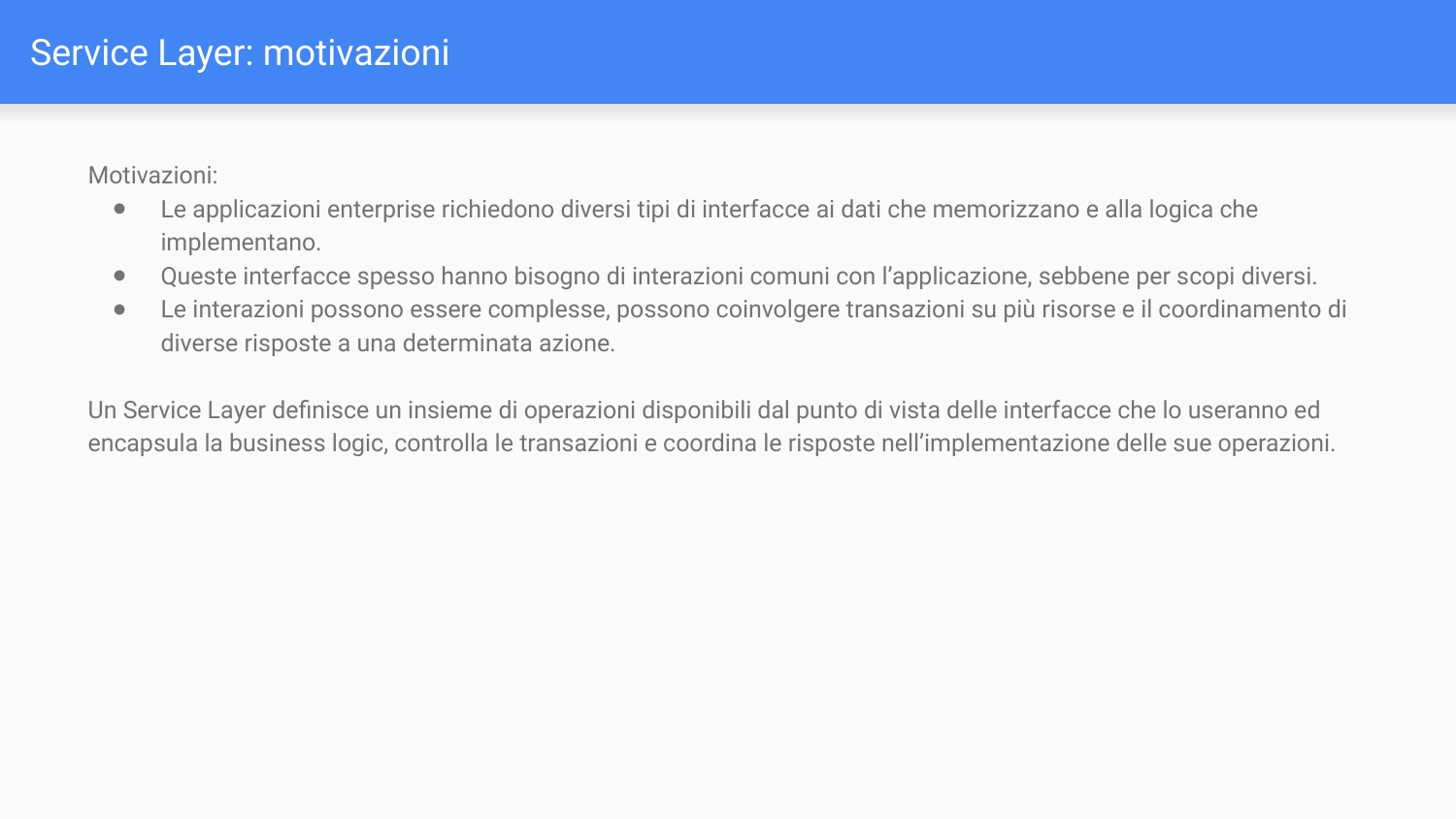

# Service Layer: motivazioni
Motivazioni:
Le applicazioni enterprise richiedono diversi tipi di interfacce ai dati che memorizzano e alla logica che implementano.
Queste interfacce spesso hanno bisogno di interazioni comuni con l’applicazione, sebbene per scopi diversi.
Le interazioni possono essere complesse, possono coinvolgere transazioni su più risorse e il coordinamento di diverse risposte a una determinata azione.

Un Service Layer definisce un insieme di operazioni disponibili dal punto di vista delle interfacce che lo useranno ed encapsula la business logic, controlla le transazioni e coordina le risposte nell’implementazione delle sue operazioni.